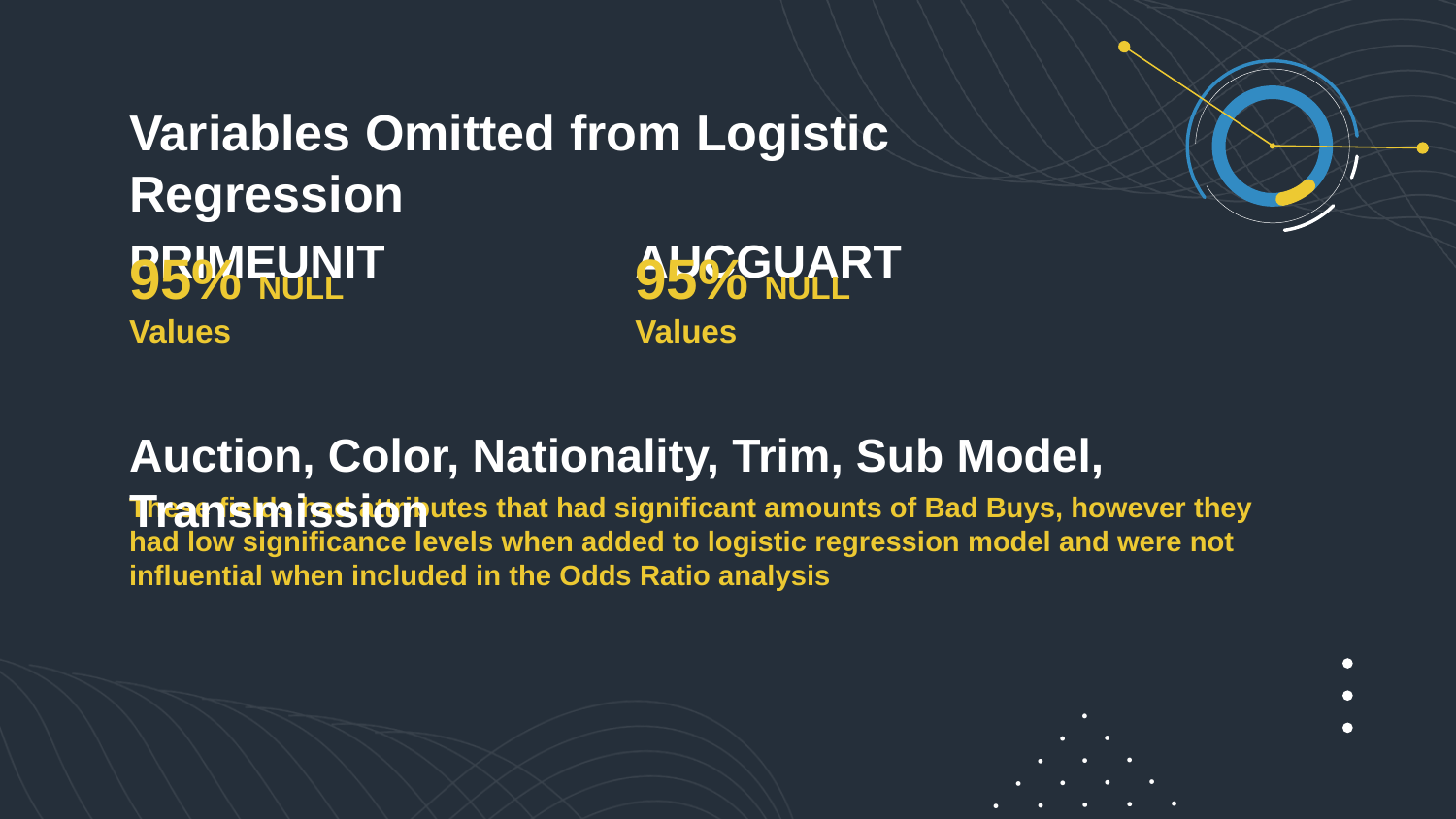

Variables Omitted from Logistic Regression
PRIMEUNIT
AUCGUART
# 95% NULL Values
95% NULL Values
Auction, Color, Nationality, Trim, Sub Model, Transmission
These fields had attributes that had significant amounts of Bad Buys, however they had low significance levels when added to logistic regression model and were not influential when included in the Odds Ratio analysis